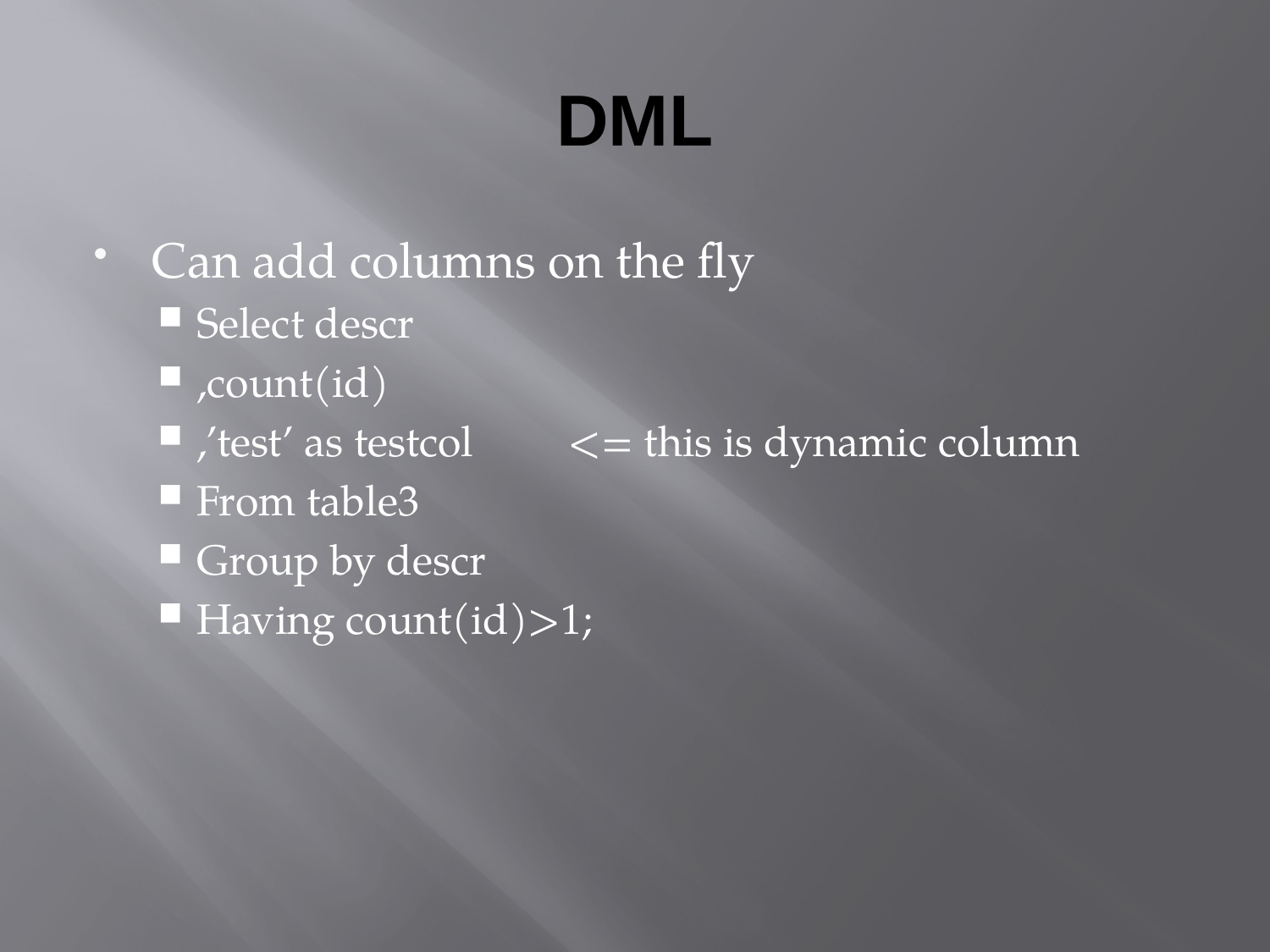

# DML
Can add columns on the fly
Select descr
,count(id)
,’test’ as testcol         <= this is dynamic column
From table3
Group by descr
Having count(id)>1;